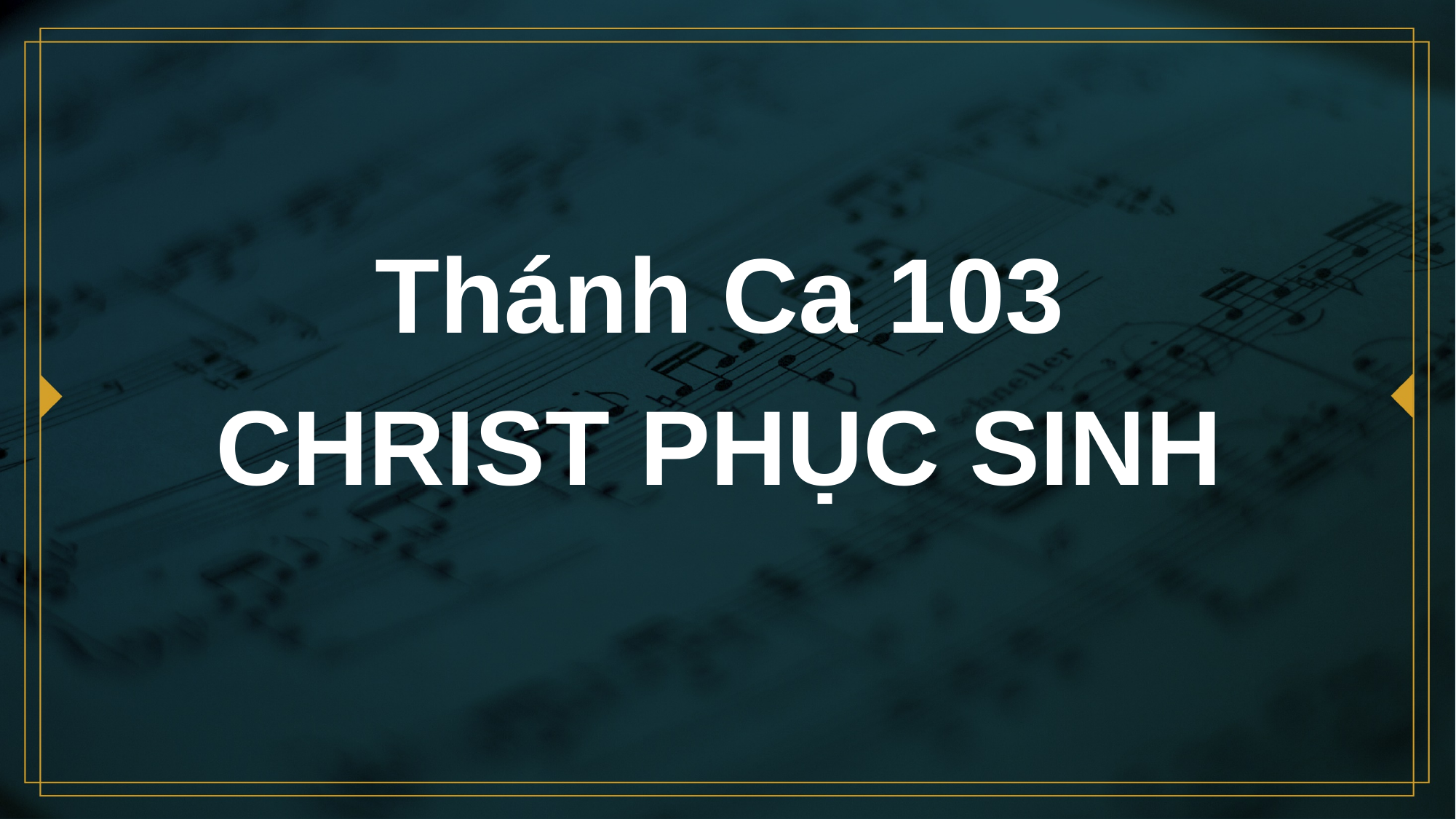

# Thánh Ca 103 CHRIST PHỤC SINH